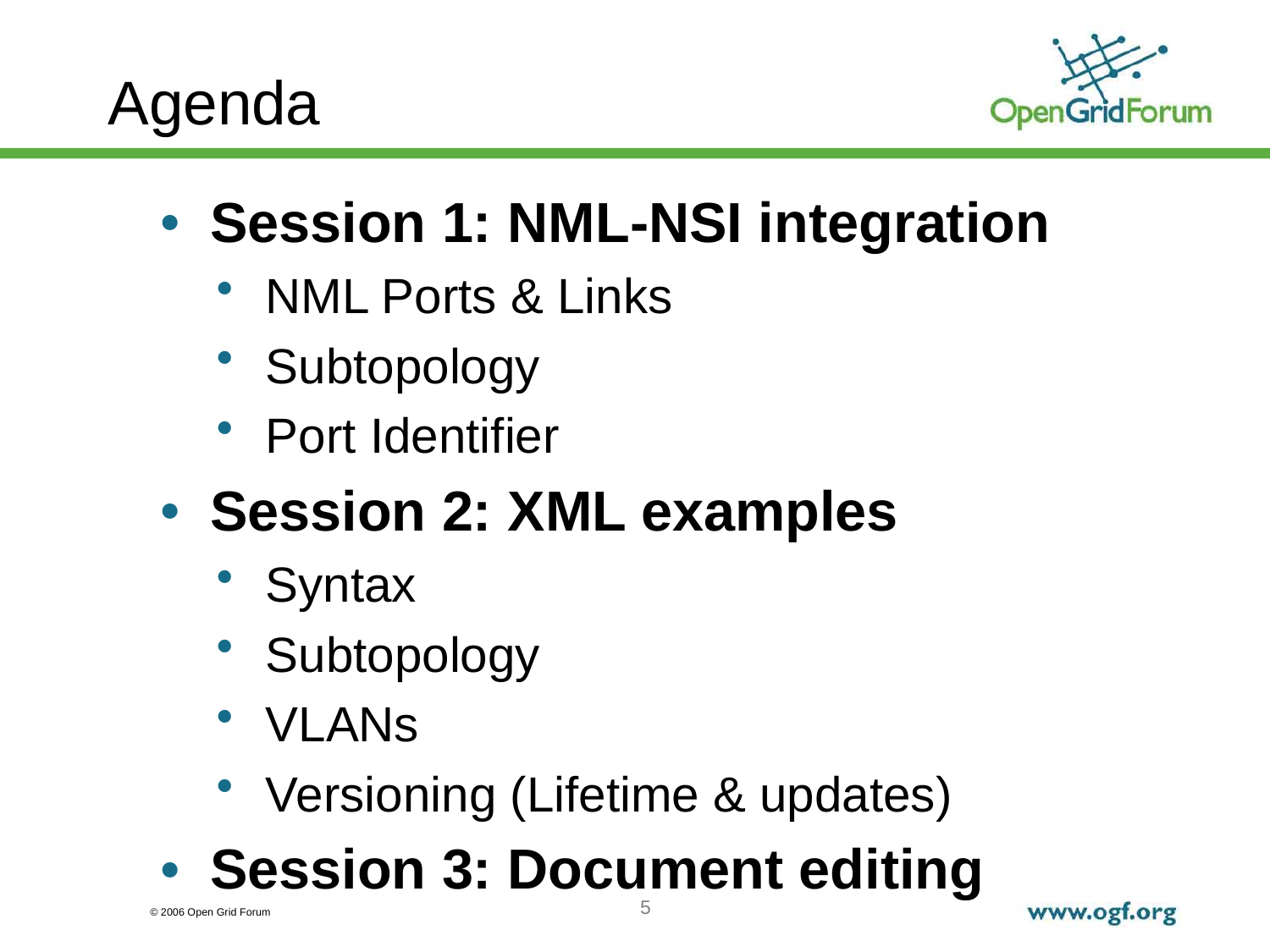

# Agenda
Session 1: NML-NSI integration
NML Ports & Links
Subtopology
Port Identifier
Session 2: XML examples
Syntax
Subtopology
VLANs
Versioning (Lifetime & updates)
Session 3: Document editing
5